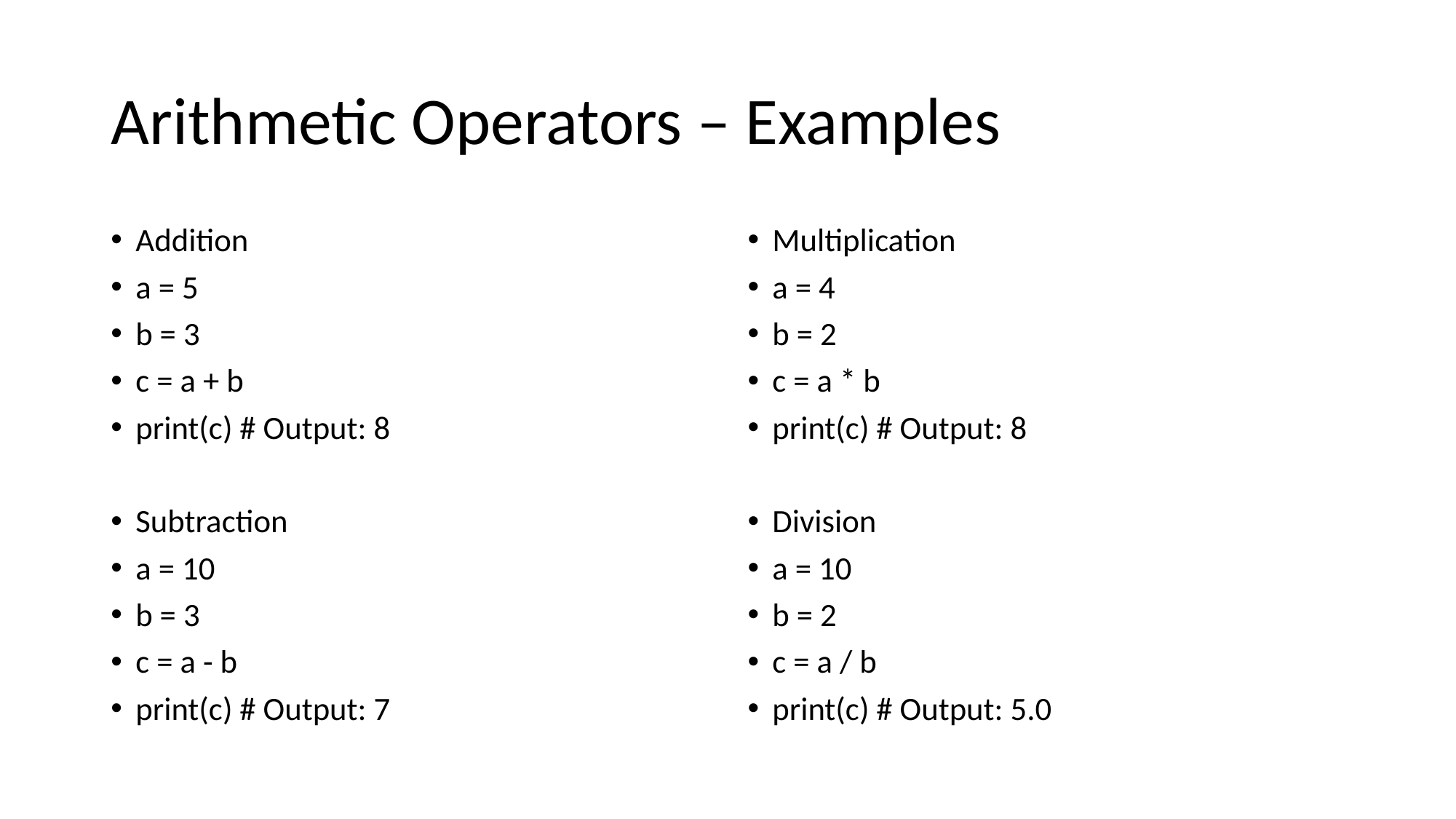

# Arithmetic Operators – Examples
Addition
a = 5
b = 3
c = a + b
print(c) # Output: 8

Subtraction
a = 10
b = 3
c = a - b
print(c) # Output: 7
Multiplication
a = 4
b = 2
c = a * b
print(c) # Output: 8

Division
a = 10
b = 2
c = a / b
print(c) # Output: 5.0